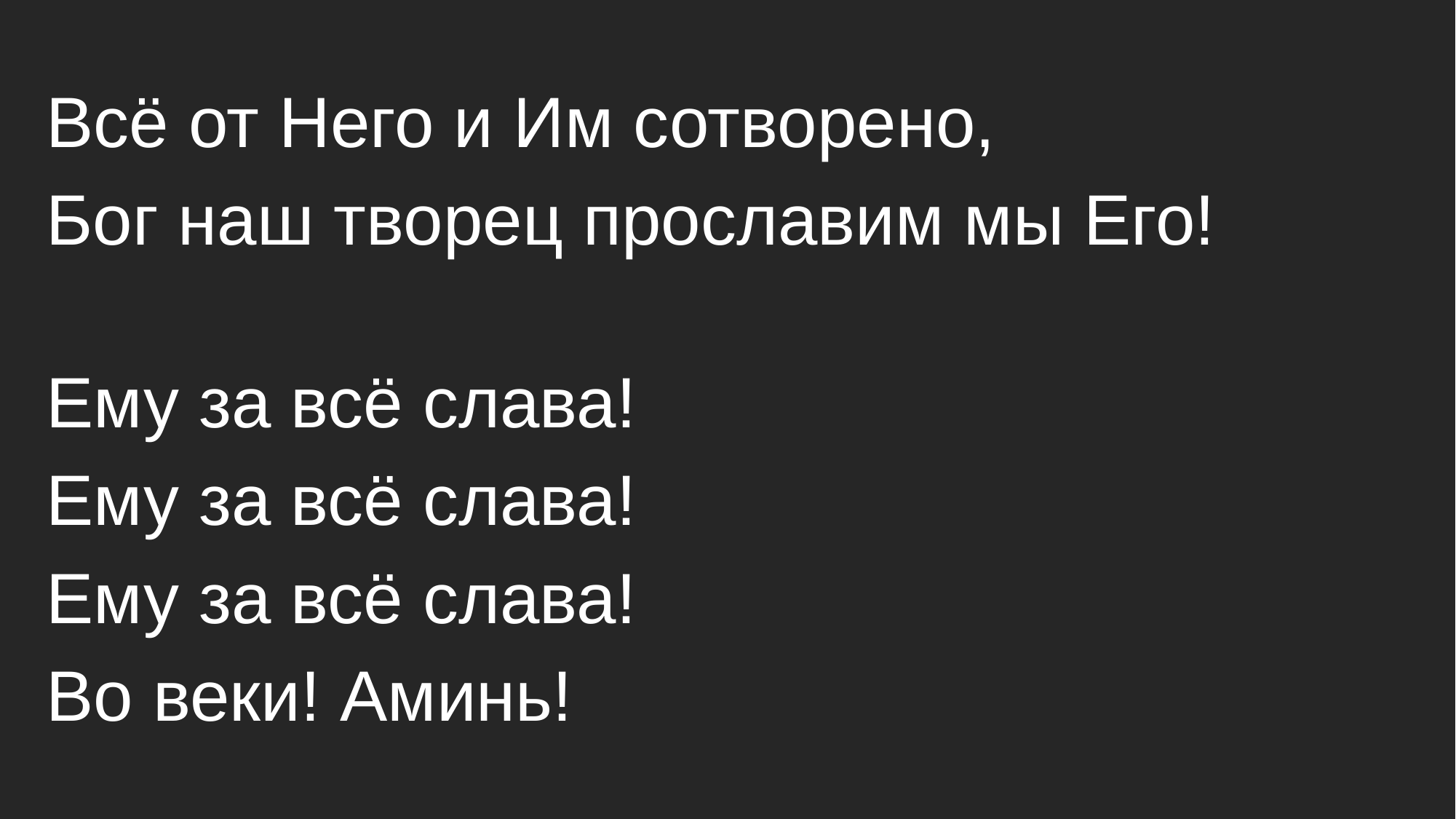

Всё от Него и Им сотворено,
Бог наш творец прославим мы Его!

Ему за всё слава!
Ему за всё слава!
Ему за всё слава!
Во веки! Аминь!